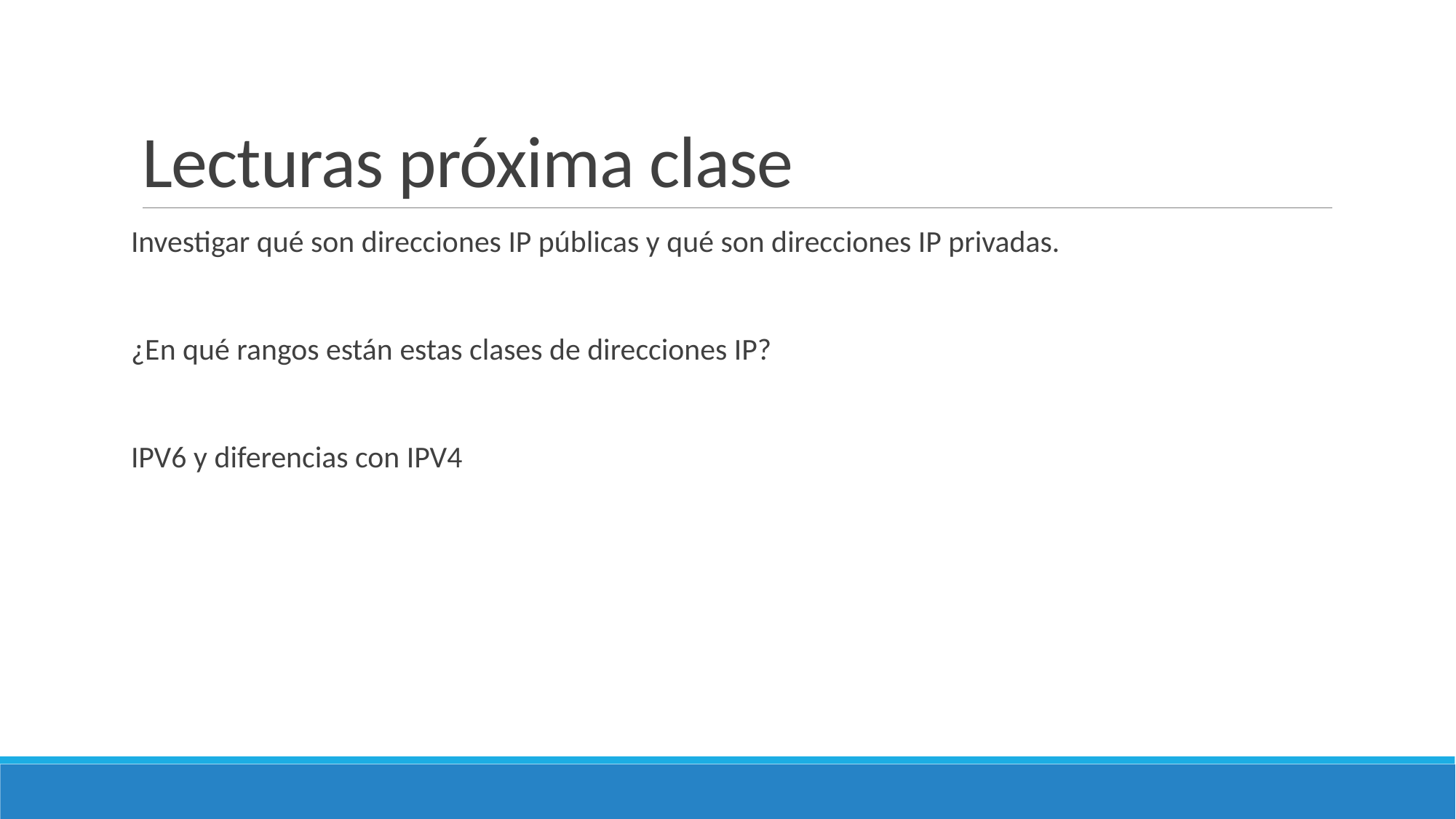

# Lecturas próxima clase
Investigar qué son direcciones IP públicas y qué son direcciones IP privadas.

¿En qué rangos están estas clases de direcciones IP?

IPV6 y diferencias con IPV4